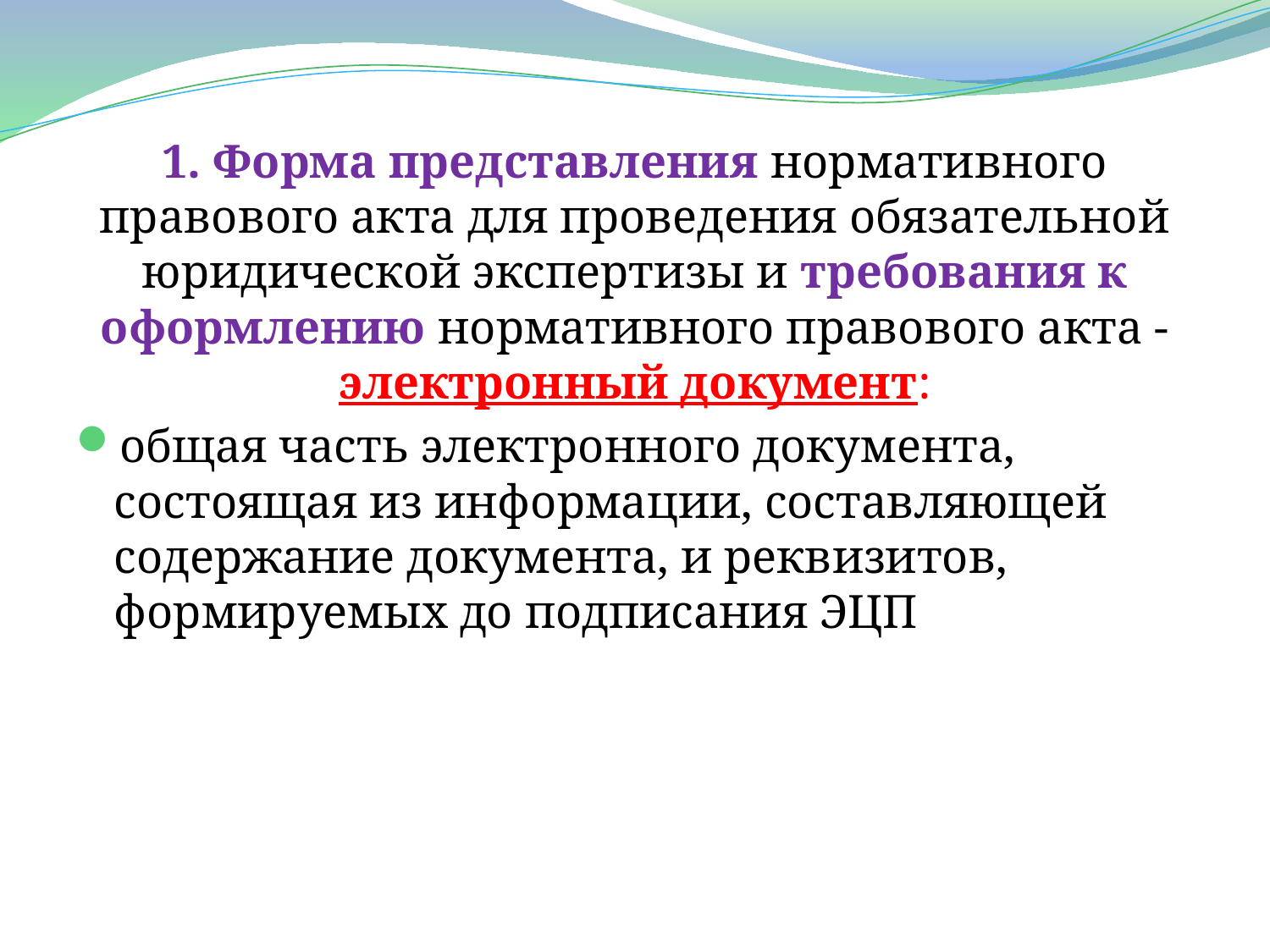

1. Форма представления нормативного правового акта для проведения обязательной юридической экспертизы и требования к оформлению нормативного правового акта - электронный документ:
общая часть электронного документа, состоящая из информации, составляющей содержание документа, и реквизитов, формируемых до подписания ЭЦП